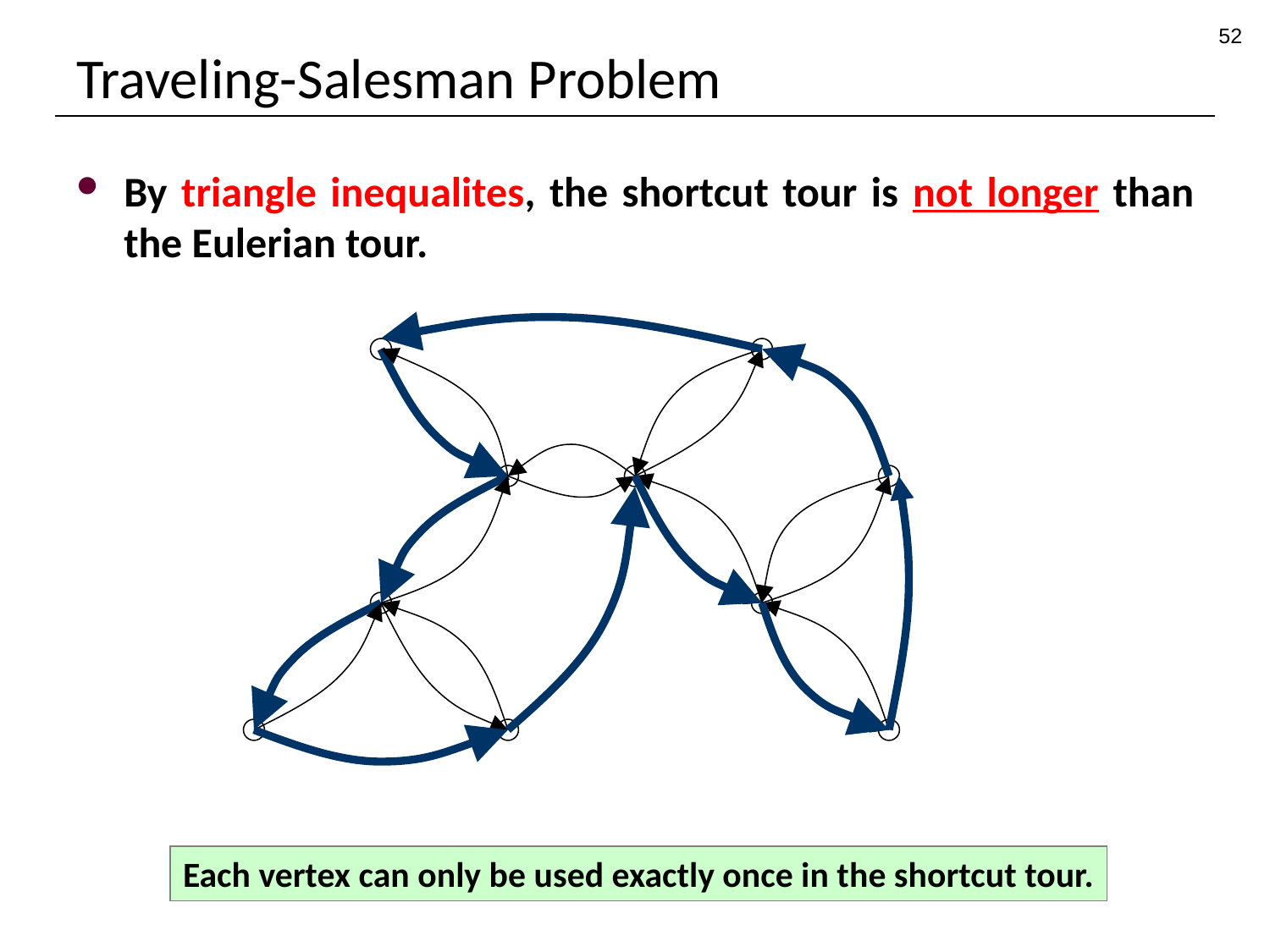

52
# Traveling-Salesman Problem

By triangle inequalites, the shortcut tour is not longer than the Eulerian tour.

Each vertex can only be used exactly once in the shortcut tour.